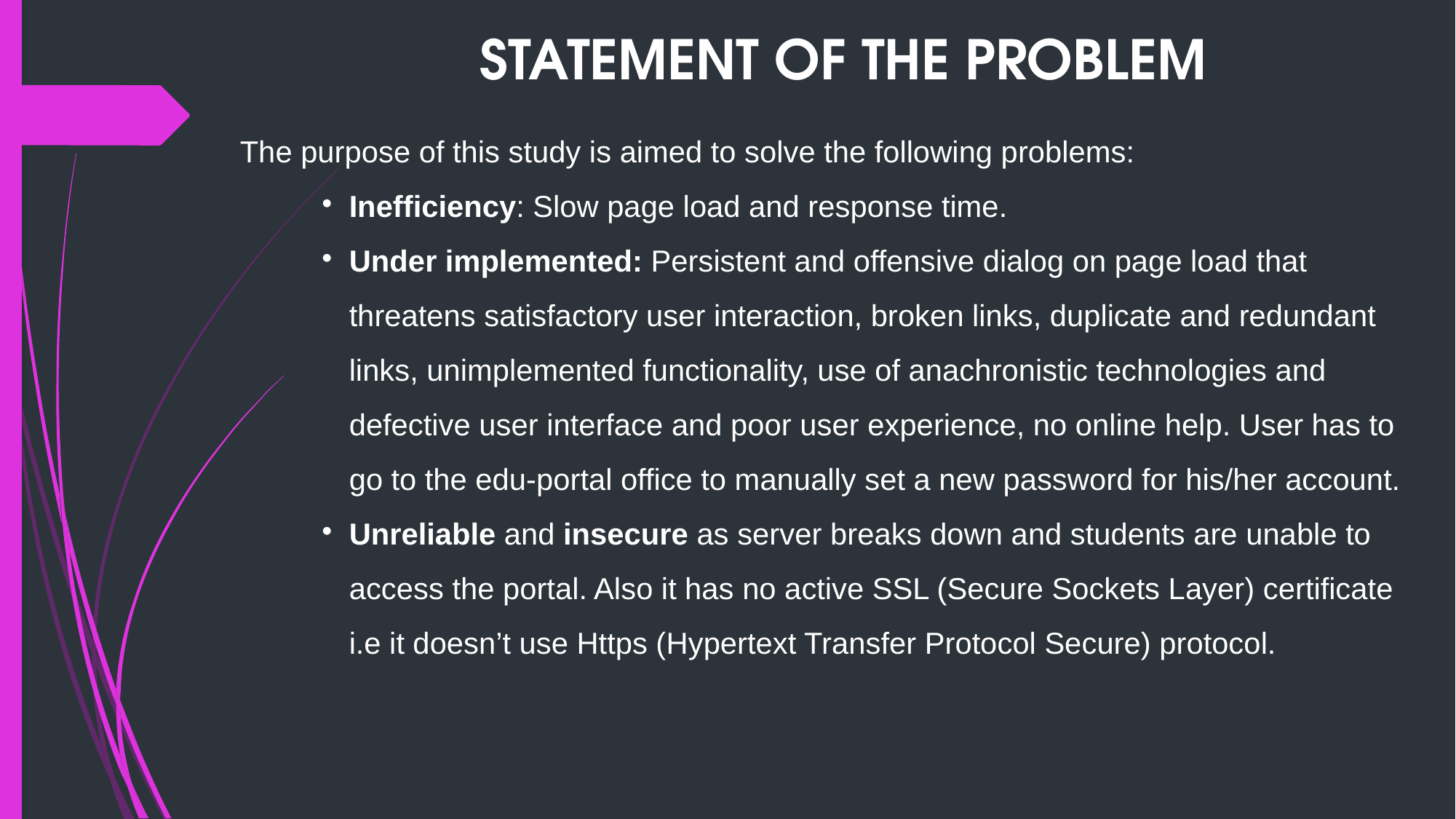

STATEMENT OF THE PROBLEM
The purpose of this study is aimed to solve the following problems:
Inefficiency: Slow page load and response time.
Under implemented: Persistent and offensive dialog on page load that threatens satisfactory user interaction, broken links, duplicate and redundant links, unimplemented functionality, use of anachronistic technologies and defective user interface and poor user experience, no online help. User has to go to the edu-portal office to manually set a new password for his/her account.
Unreliable and insecure as server breaks down and students are unable to access the portal. Also it has no active SSL (Secure Sockets Layer) certificate i.e it doesn’t use Https (Hypertext Transfer Protocol Secure) protocol.